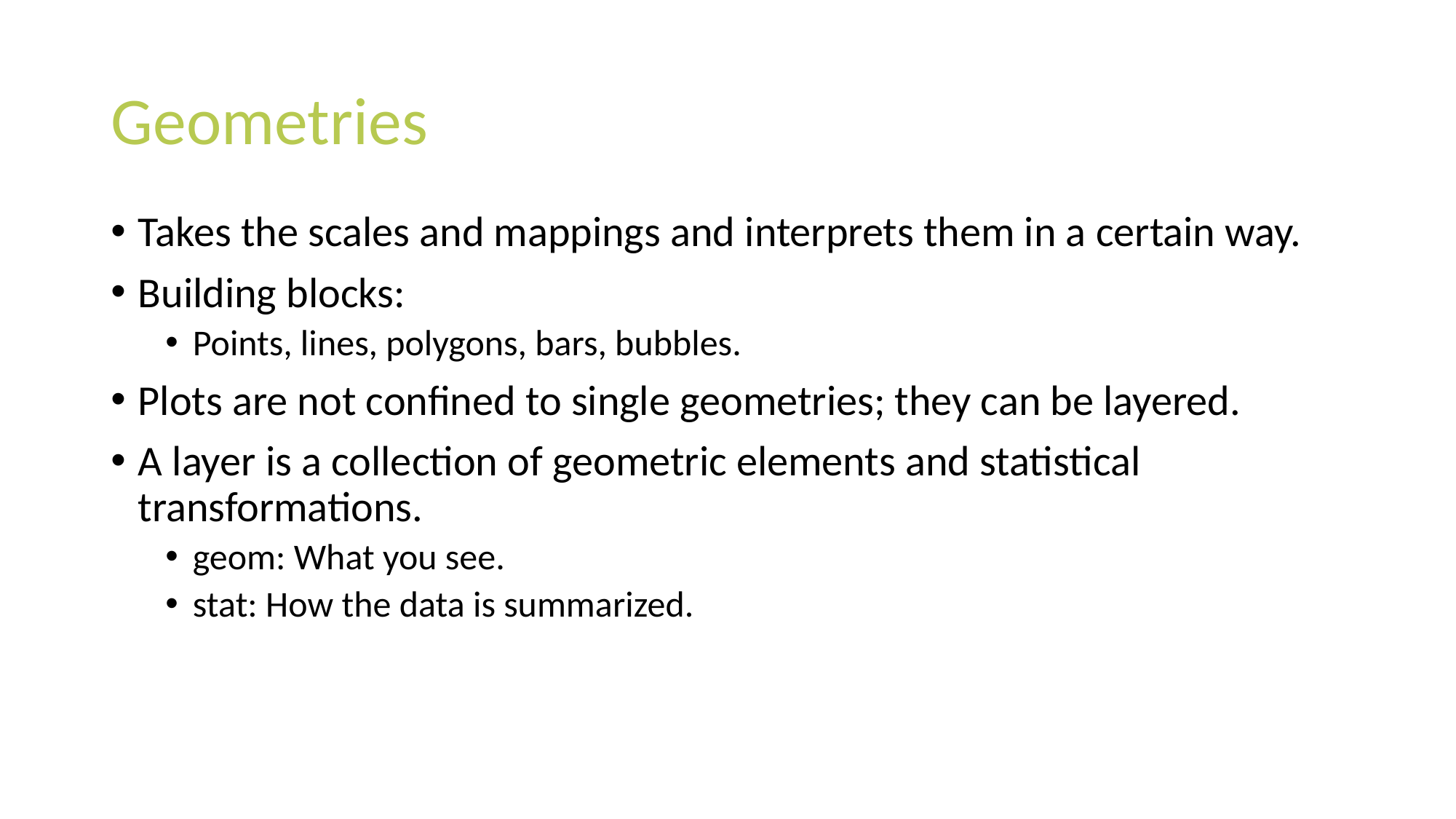

# Geometries
Takes the scales and mappings and interprets them in a certain way.
Building blocks:
Points, lines, polygons, bars, bubbles.
Plots are not confined to single geometries; they can be layered.
A layer is a collection of geometric elements and statistical transformations.
geom: What you see.
stat: How the data is summarized.